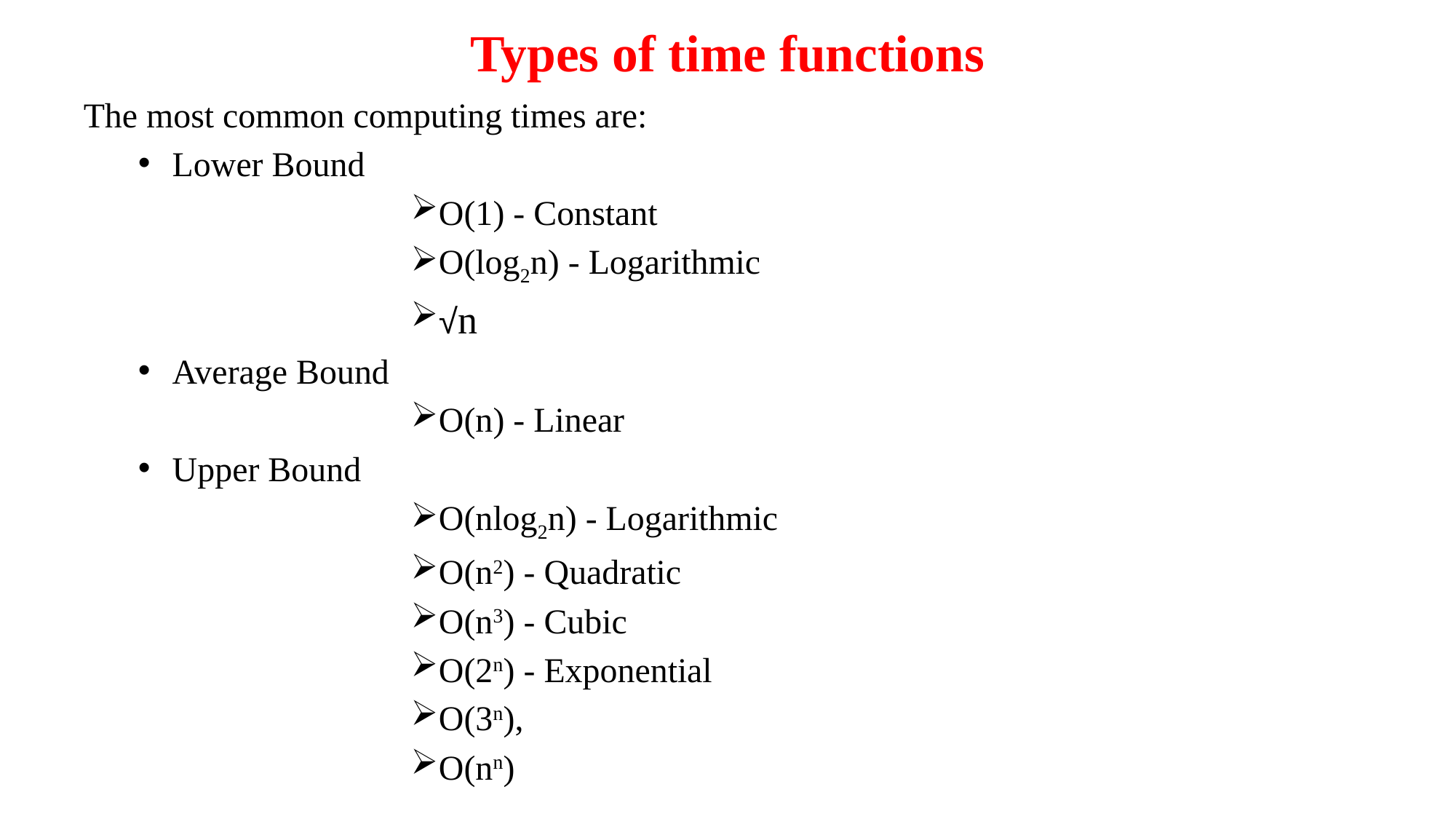

# Types of time functions
The most common computing times are:
Lower Bound
O(1) - Constant
O(log2n) - Logarithmic
√n
Average Bound
O(n) - Linear
Upper Bound
O(nlog2n) - Logarithmic
O(n2) - Quadratic
O(n3) - Cubic
O(2n) - Exponential
O(3n),
O(nn)